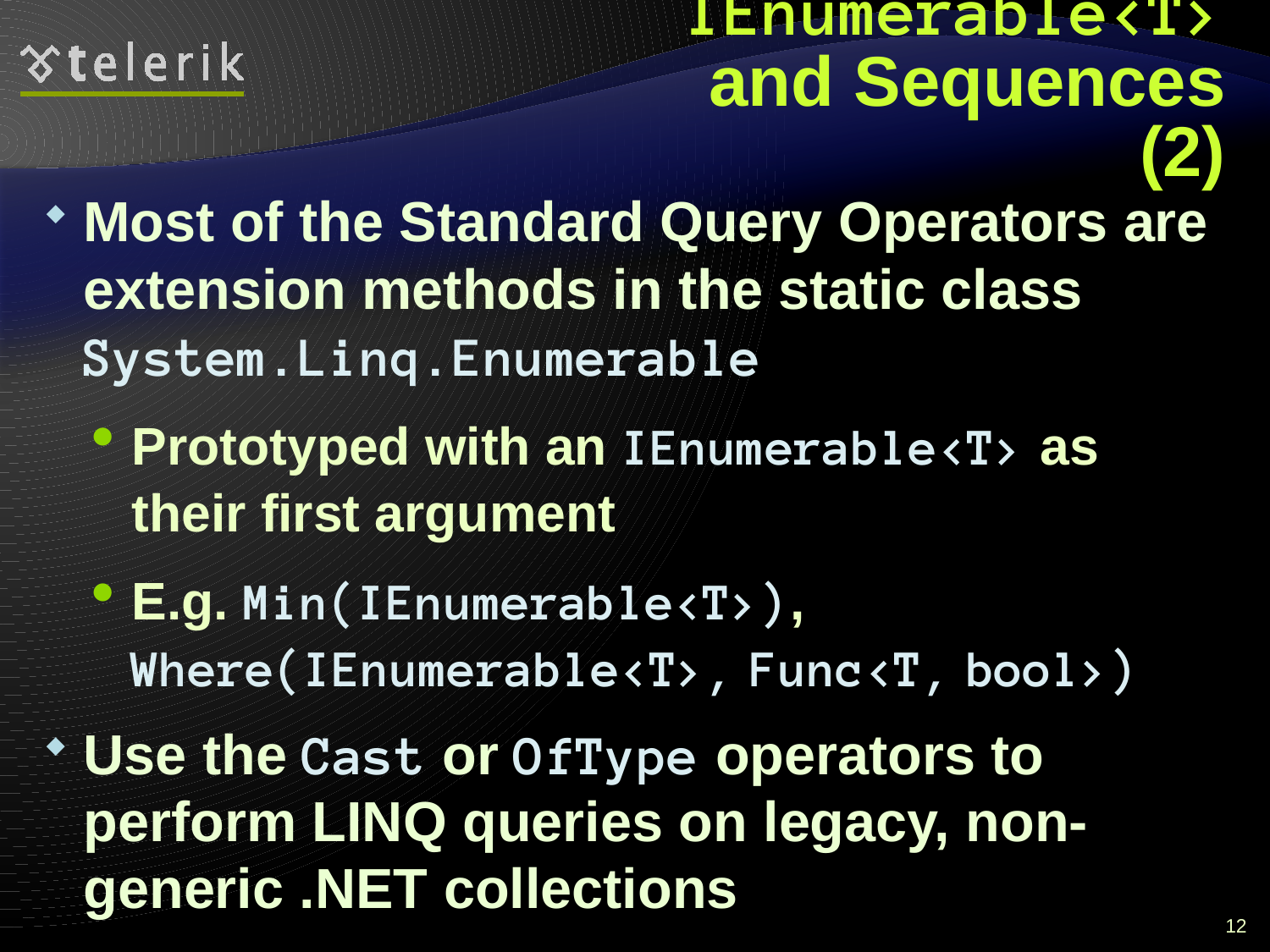

# IEnumerable<T> and Sequences (2)
Most of the Standard Query Operators are extension methods in the static class System.Linq.Enumerable
Prototyped with an IEnumerable<T> as their first argument
E.g. Min(IEnumerable<T>), Where(IEnumerable<T>, Func<T, bool>)
Use the Cast or OfType operators to perform LINQ queries on legacy, non-generic .NET collections
12